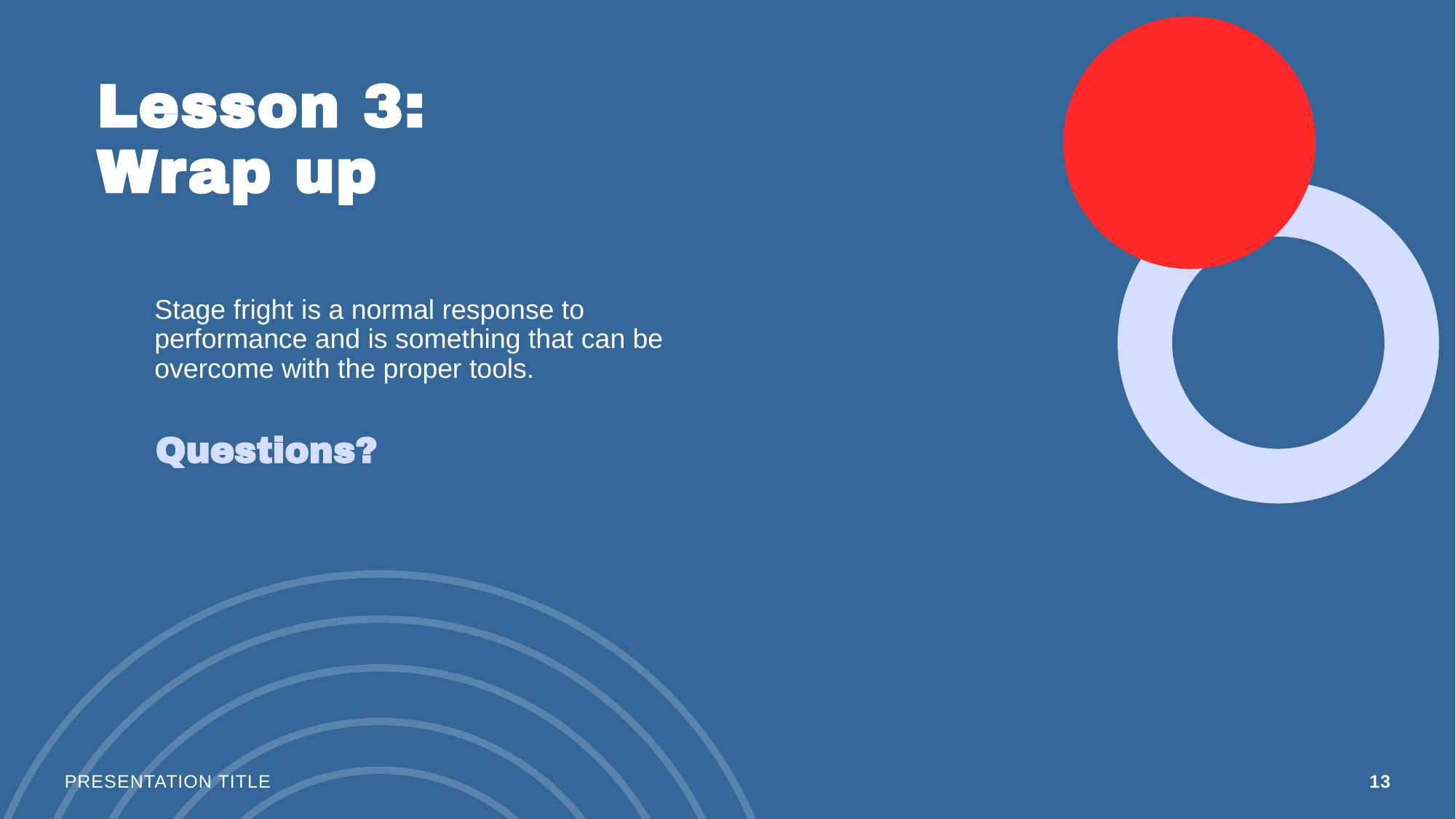

# Lesson 3: Wrap up
Stage fright is a normal response to performance and is something that can be overcome with the proper tools.
Questions?
PRESENTATION TITLE
13